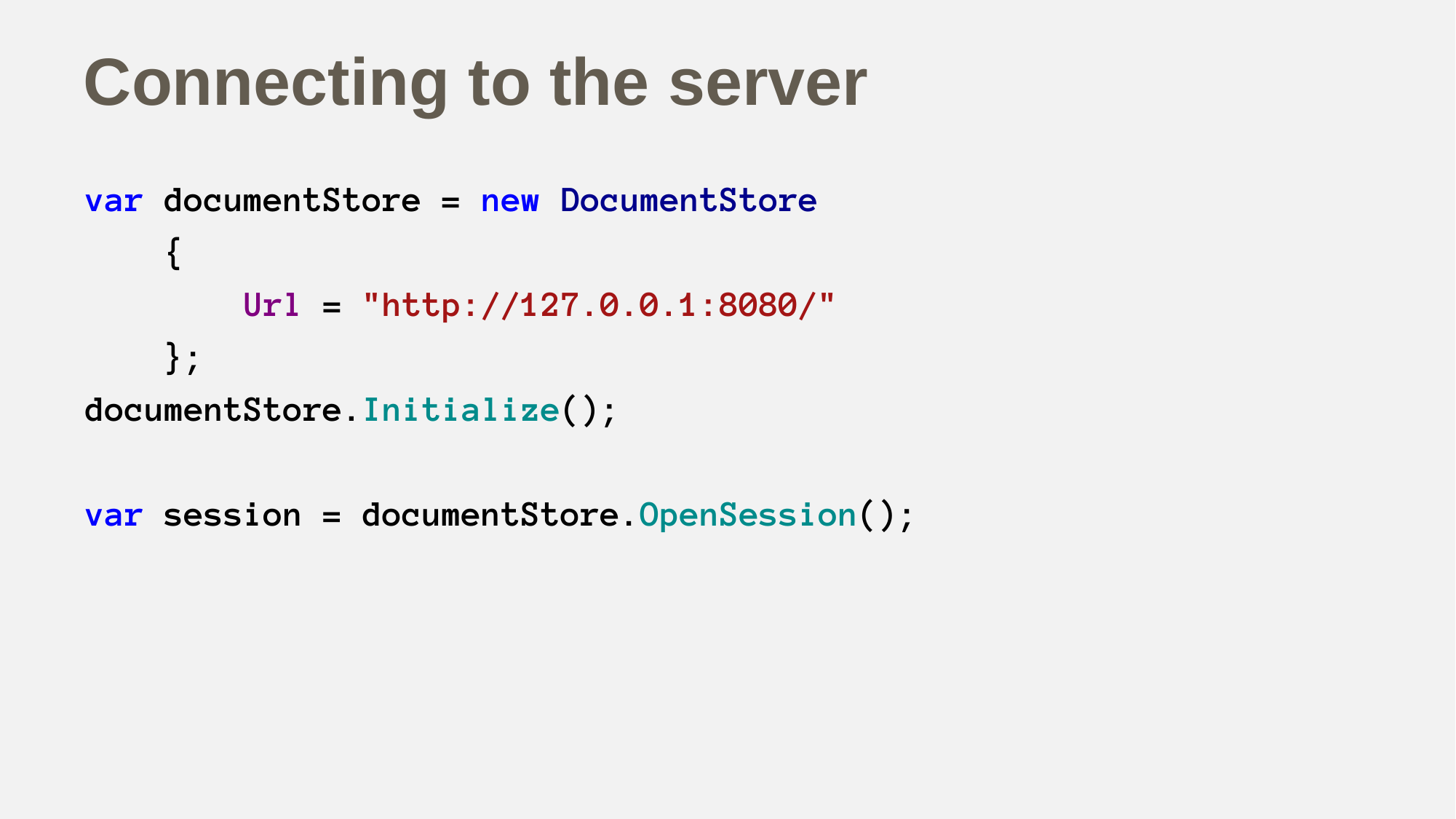

# Connecting to the server
var documentStore = new DocumentStore
    {
        Url = "http://127.0.0.1:8080/"
    };
documentStore.Initialize();

var session = documentStore.OpenSession();